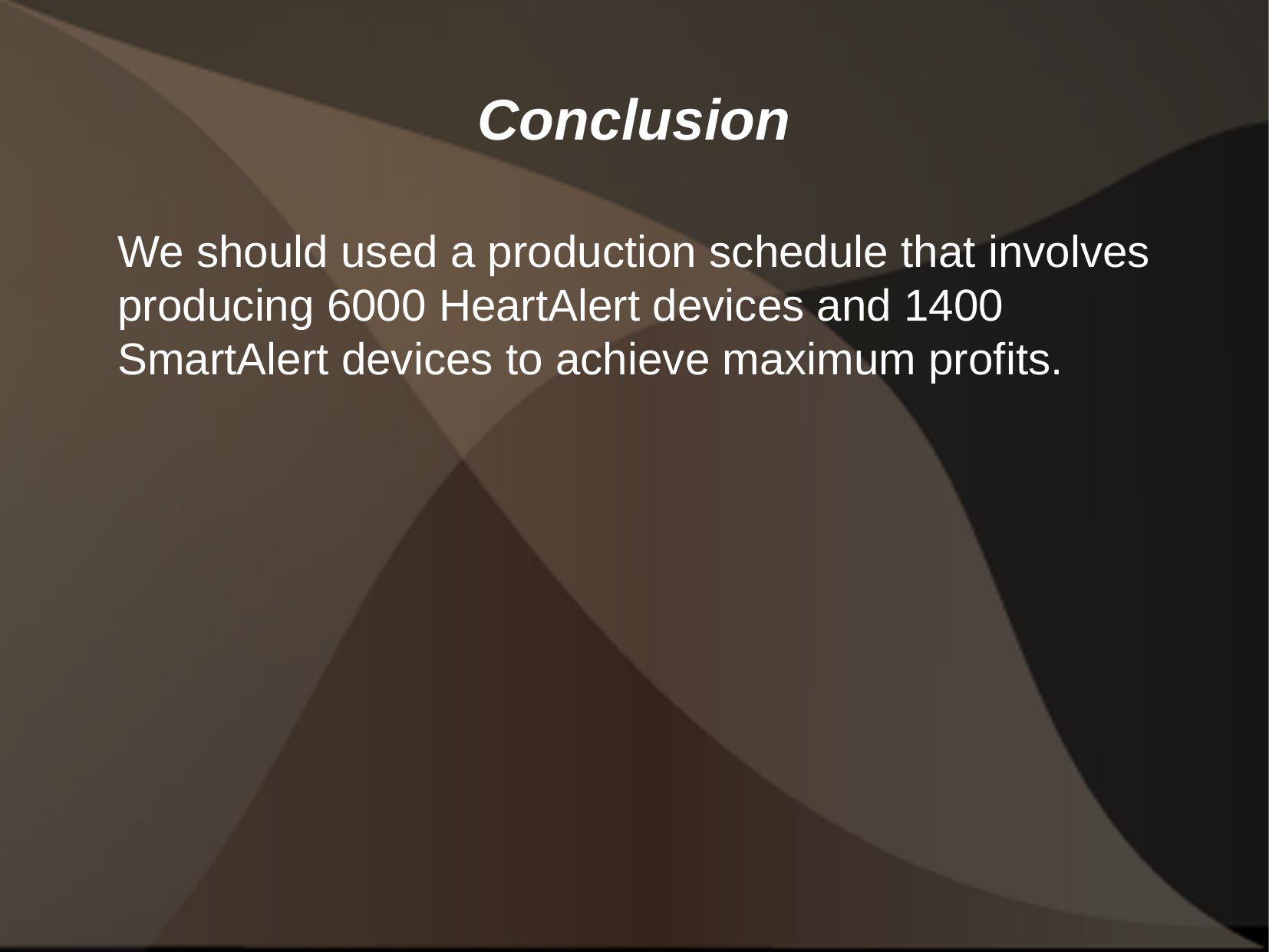

# Conclusion
We should used a production schedule that involves producing 6000 HeartAlert devices and 1400 SmartAlert devices to achieve maximum profits.